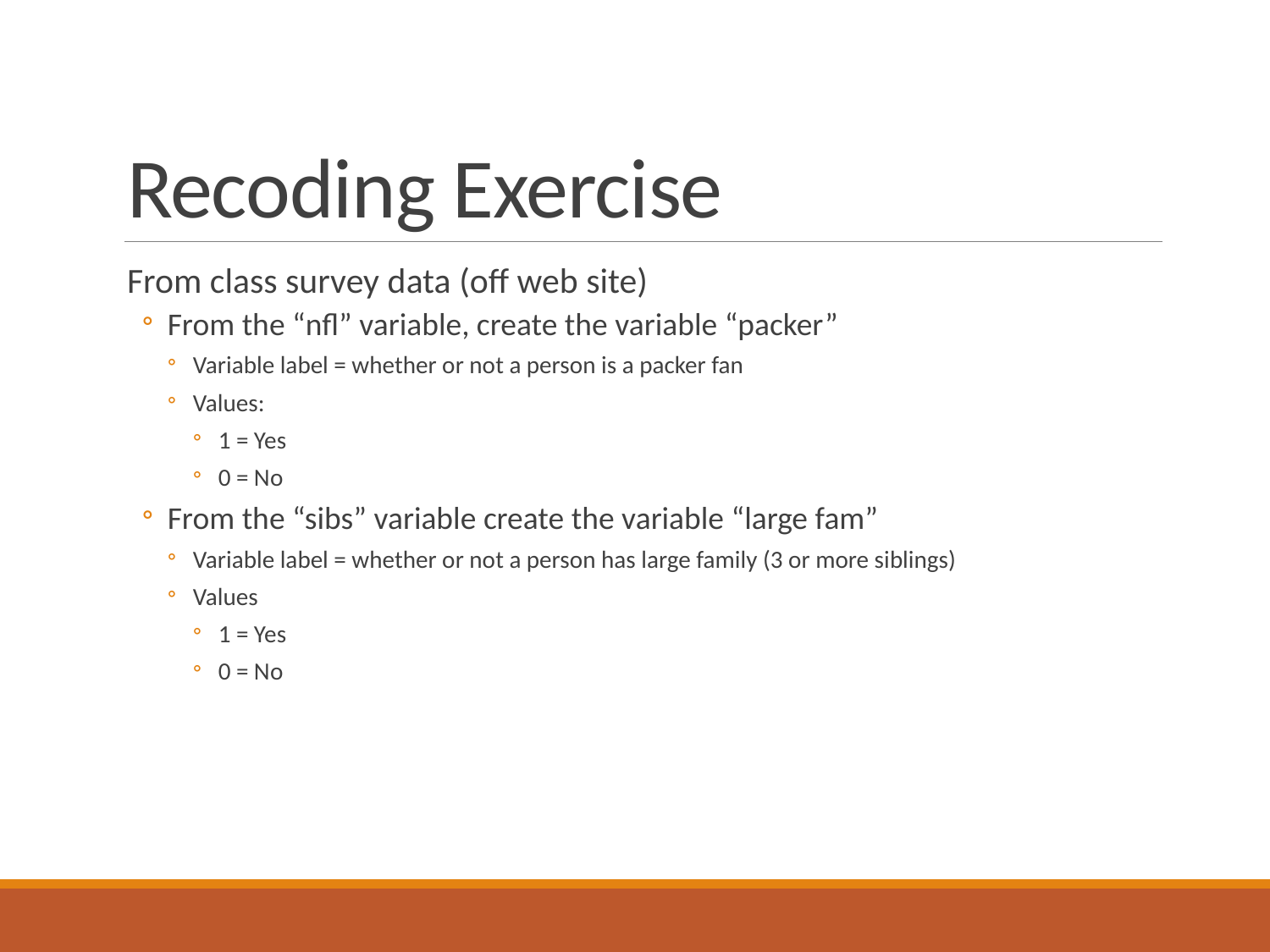

# Recoding Exercise
From class survey data (off web site)
From the “nfl” variable, create the variable “packer”
Variable label = whether or not a person is a packer fan
Values:
1 = Yes
0 = No
From the “sibs” variable create the variable “large fam”
Variable label = whether or not a person has large family (3 or more siblings)
Values
1 = Yes
0 = No